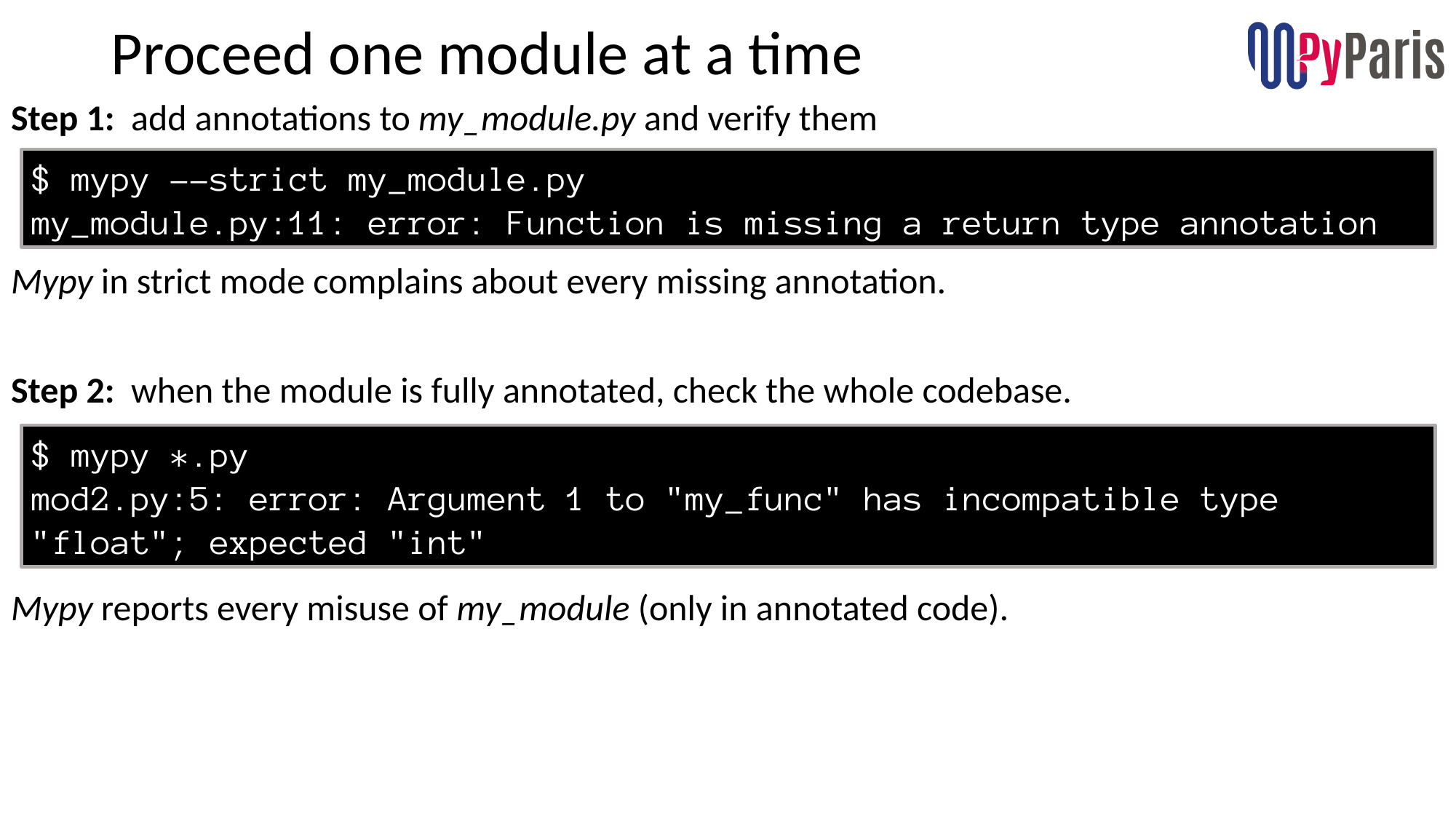

# Proceed one module at a time
Step 1:  add annotations to my_module.py and verify them

Mypy in strict mode complains about every missing annotation.

Step 2:  when the module is fully annotated, check the whole codebase.

Mypy reports every misuse of my_module (only in annotated code).
$ mypy --strict my_module.py
my_module.py:11: error: Function is missing a return type annotation
$ mypy *.py
mod2.py:5: error: Argument 1 to "my_func" has incompatible type "float"; expected "int"